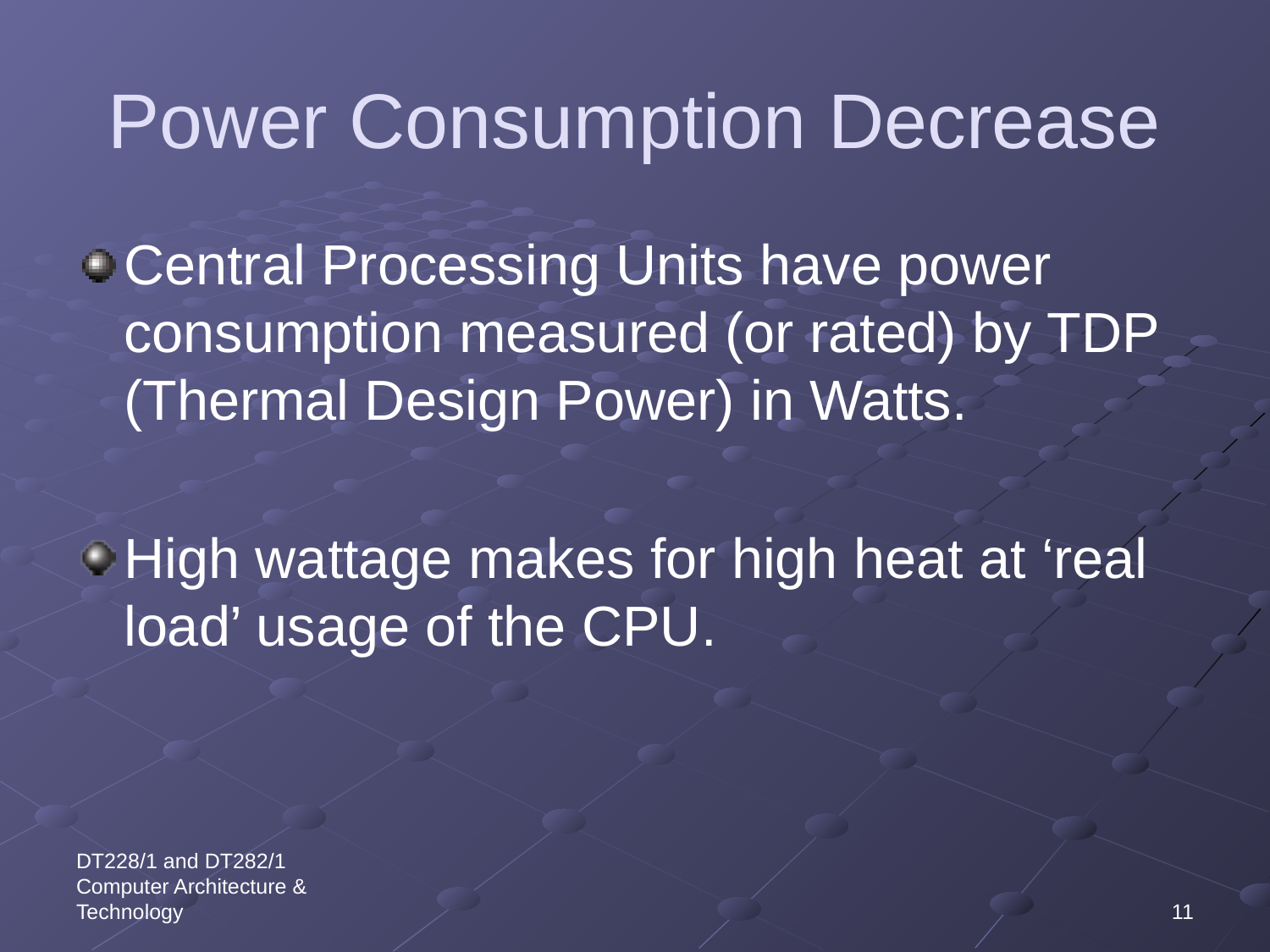

# Power Consumption Decrease
Central Processing Units have power consumption measured (or rated) by TDP (Thermal Design Power) in Watts.

High wattage makes for high heat at ‘real load’ usage of the CPU.

DT228/1 and DT282/1 Computer Architecture & Technology
11